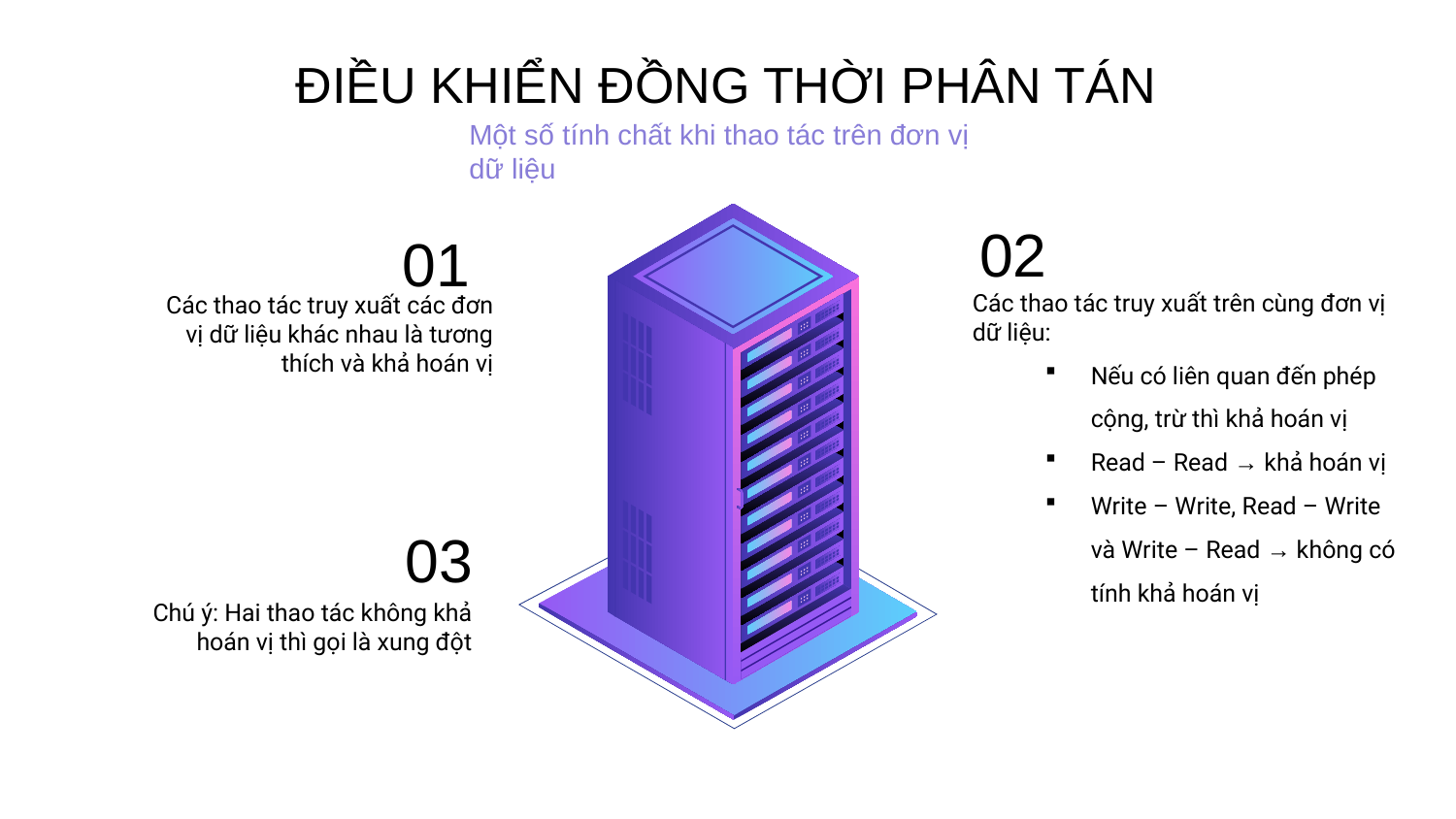

ĐIỀU KHIỂN ĐỒNG THỜI PHÂN TÁN
Một số tính chất khi thao tác trên đơn vị dữ liệu
02
Các thao tác truy xuất trên cùng đơn vị dữ liệu:
Nếu có liên quan đến phép cộng, trừ thì khả hoán vị
Read – Read → khả hoán vị
Write – Write, Read – Write và Write – Read → không có tính khả hoán vị

01
Các thao tác truy xuất các đơn vị dữ liệu khác nhau là tương thích và khả hoán vị

03
Chú ý: Hai thao tác không khả hoán vị thì gọi là xung đột